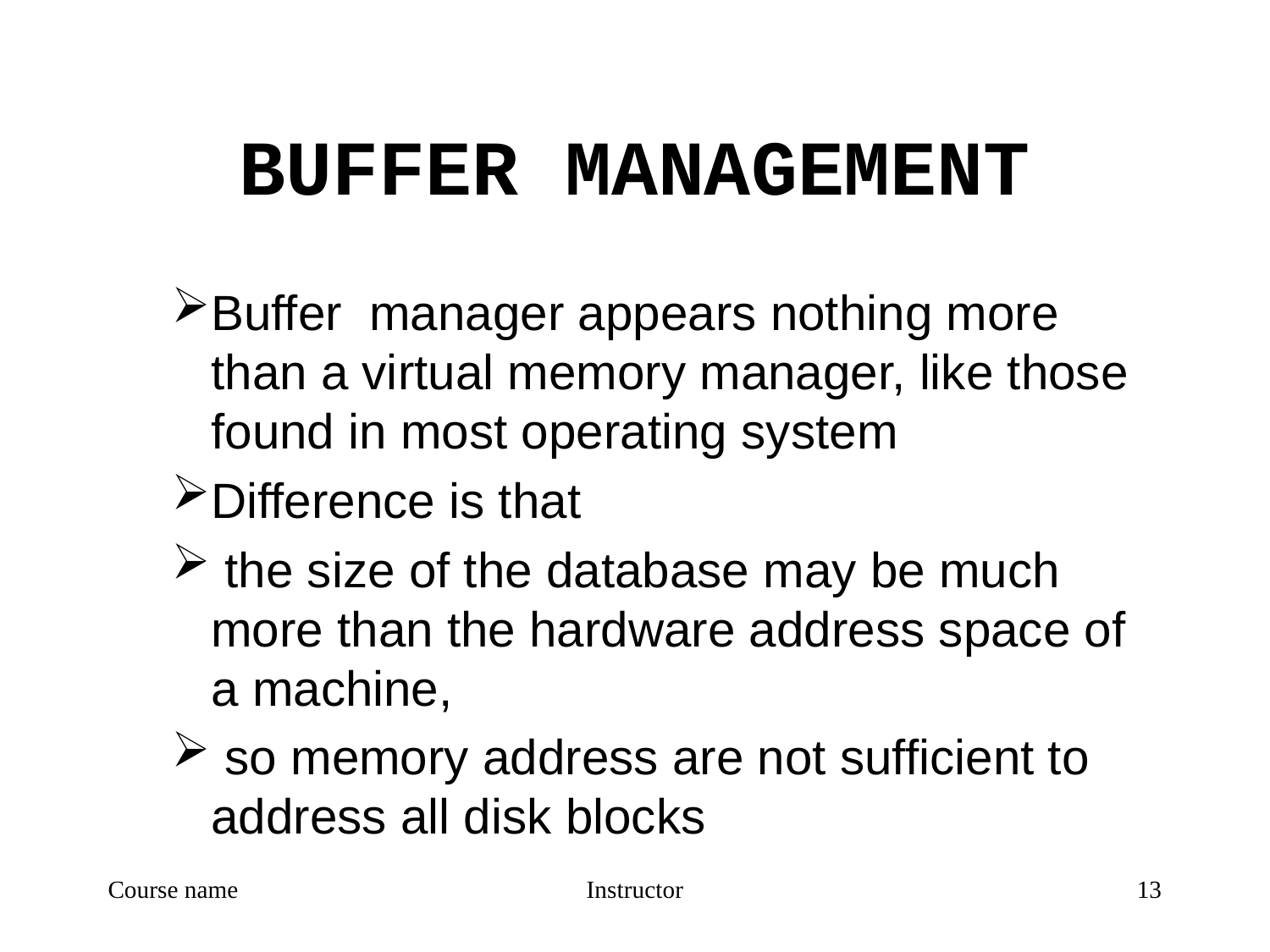

# BUFFER MANAGEMENT
Buffer  manager appears nothing more than a virtual memory manager, like those found in most operating system
Difference is that
 the size of the database may be much more than the hardware address space of a machine,
 so memory address are not sufficient to address all disk blocks
Course name
Instructor
13